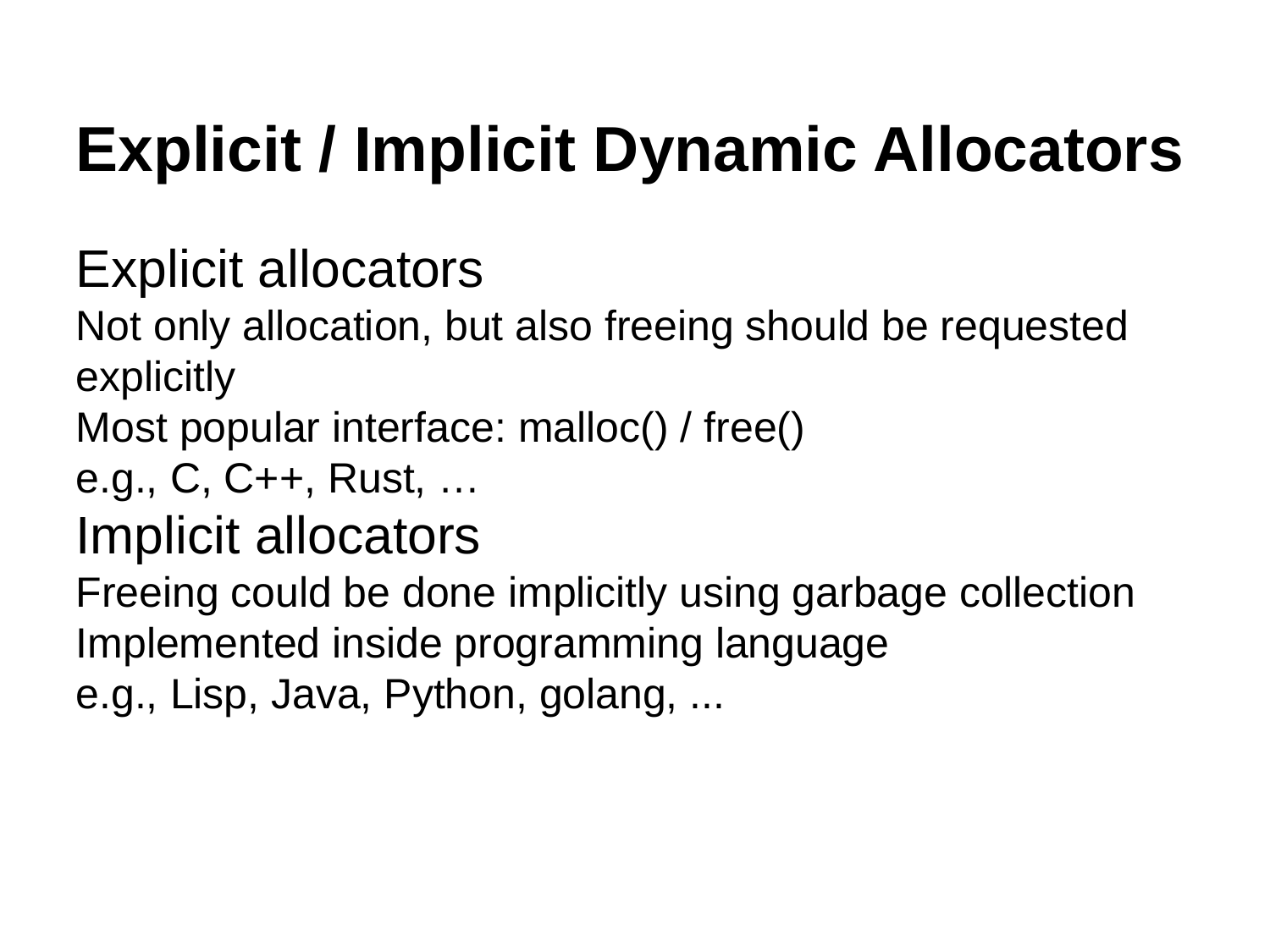

Explicit / Implicit Dynamic Allocators
Explicit allocators
Not only allocation, but also freeing should be requested explicitly
Most popular interface: malloc() / free()
e.g., C, C++, Rust, …
Implicit allocators
Freeing could be done implicitly using garbage collection
Implemented inside programming language
e.g., Lisp, Java, Python, golang, ...